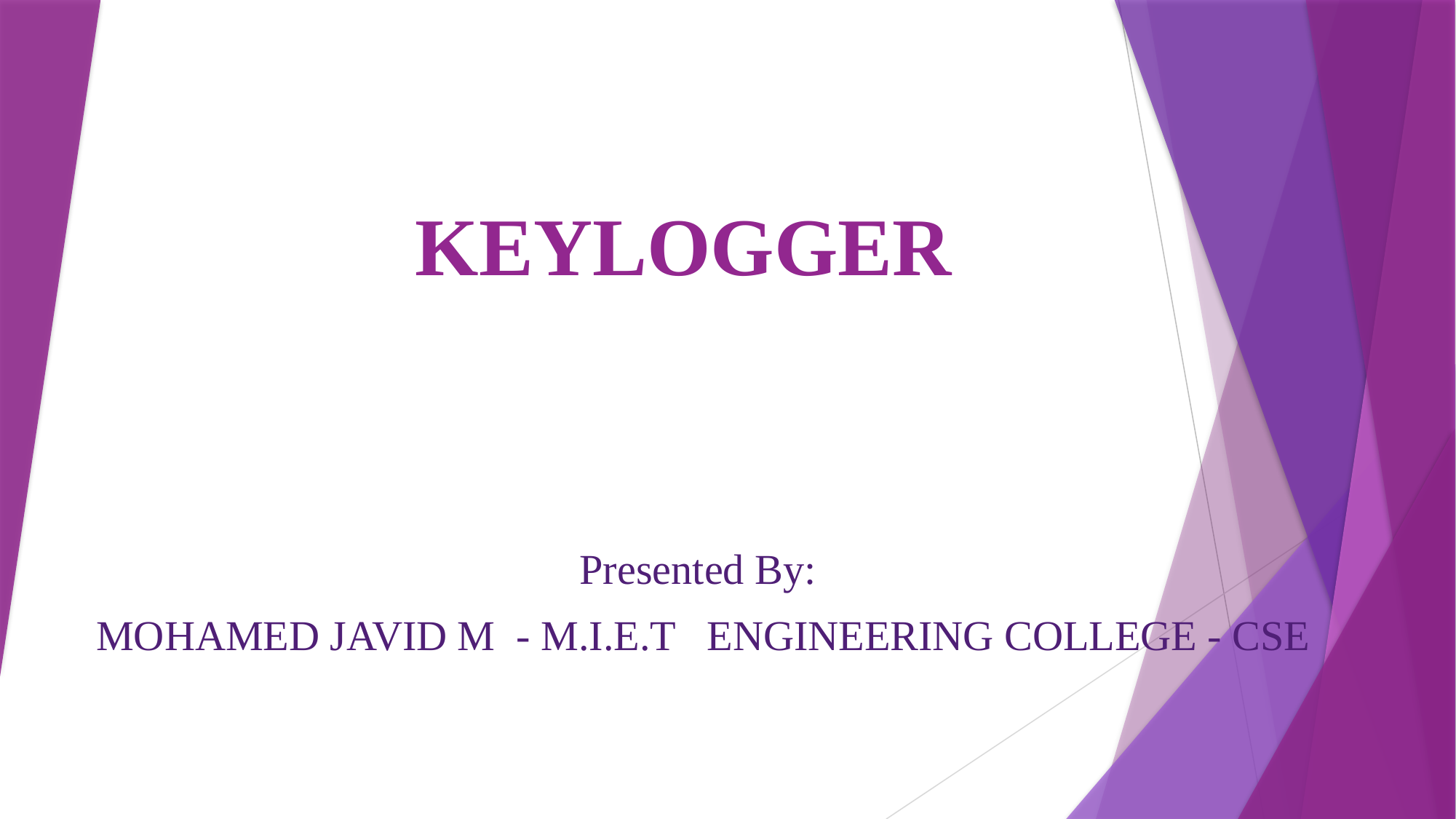

# KEYLOGGER
Presented By:
MOHAMED JAVID M  - M.I.E.T   ENGINEERING COLLEGE - CSE